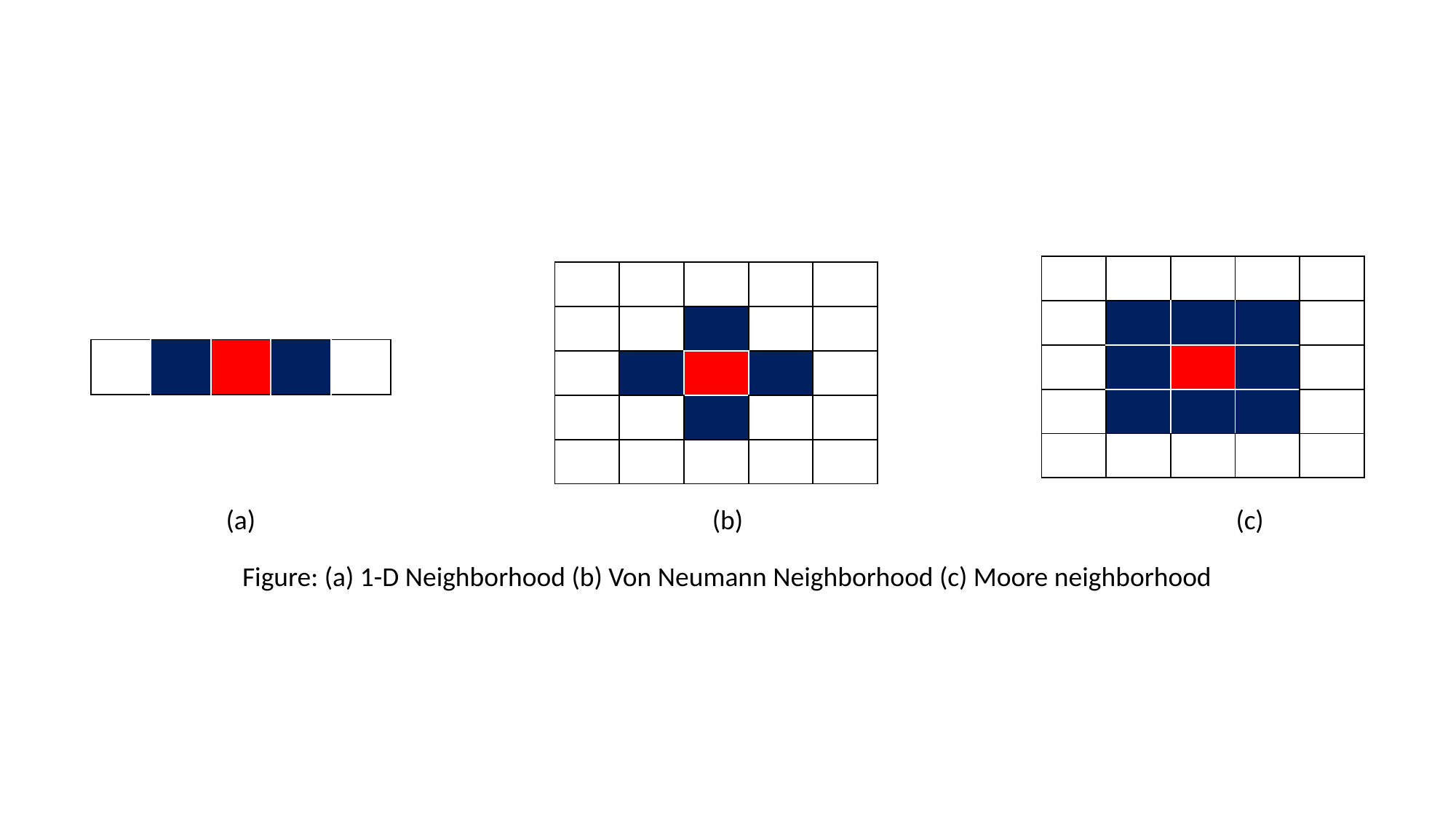

|  |  |  |  |  |
| --- | --- | --- | --- | --- |
|  |  |  |  |  |
|  |  |  |  |  |
|  |  |  |  |  |
|  |  |  |  |  |
|  |  |  |  |  |
| --- | --- | --- | --- | --- |
|  |  |  |  |  |
|  |  |  |  |  |
|  |  |  |  |  |
|  |  |  |  |  |
|  |  |  |  |  |
| --- | --- | --- | --- | --- |
(a)
(b)
(c)
Figure: (a) 1-D Neighborhood (b) Von Neumann Neighborhood (c) Moore neighborhood